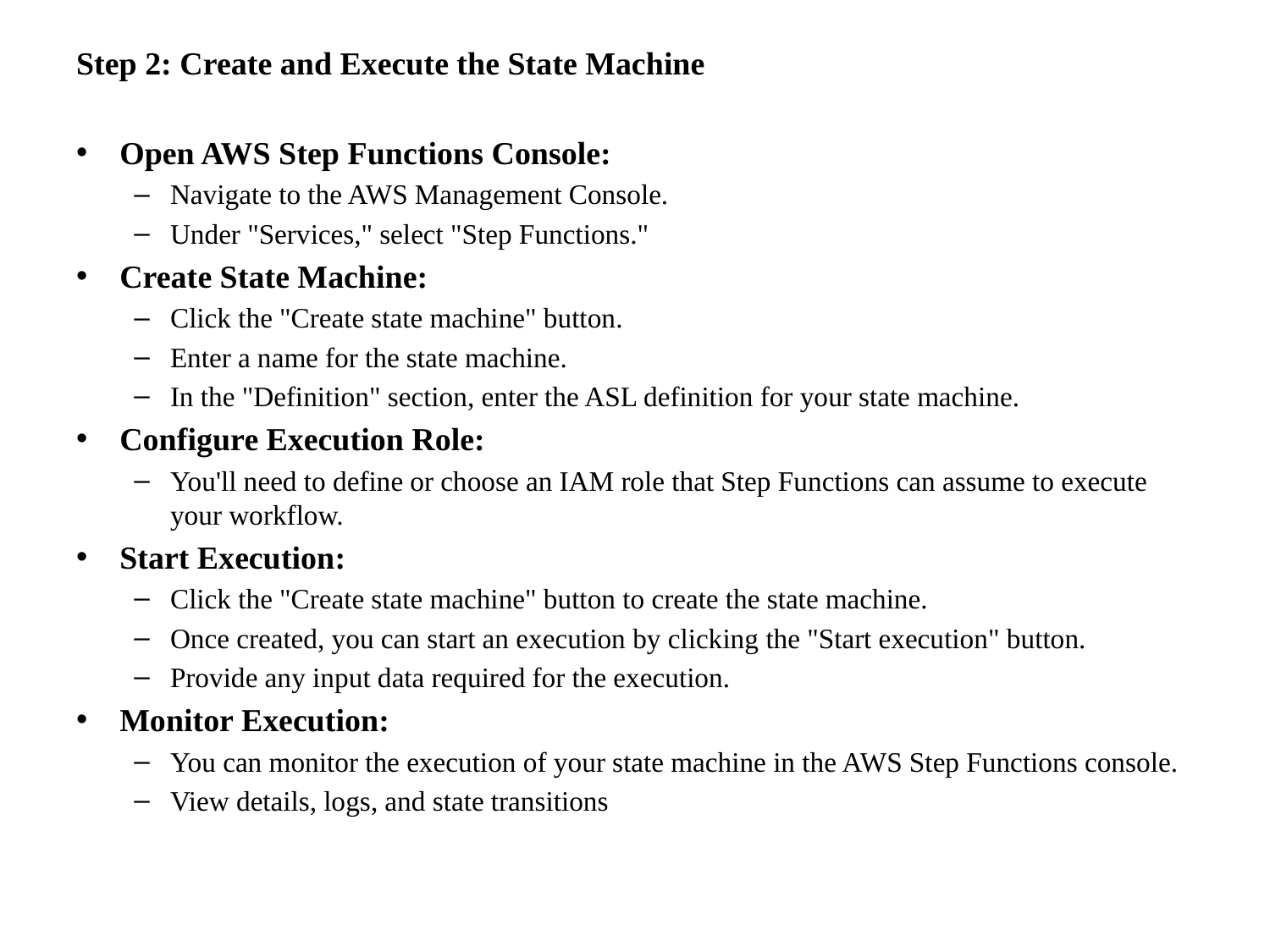

Step 2: Create and Execute the State Machine

Open AWS Step Functions Console:
Navigate to the AWS Management Console.
Under "Services," select "Step Functions."
Create State Machine:
Click the "Create state machine" button.
Enter a name for the state machine.
In the "Definition" section, enter the ASL definition for your state machine.
Configure Execution Role:
You'll need to define or choose an IAM role that Step Functions can assume to execute your workflow.
Start Execution:
Click the "Create state machine" button to create the state machine.
Once created, you can start an execution by clicking the "Start execution" button.
Provide any input data required for the execution.
Monitor Execution:
You can monitor the execution of your state machine in the AWS Step Functions console.
View details, logs, and state transitions